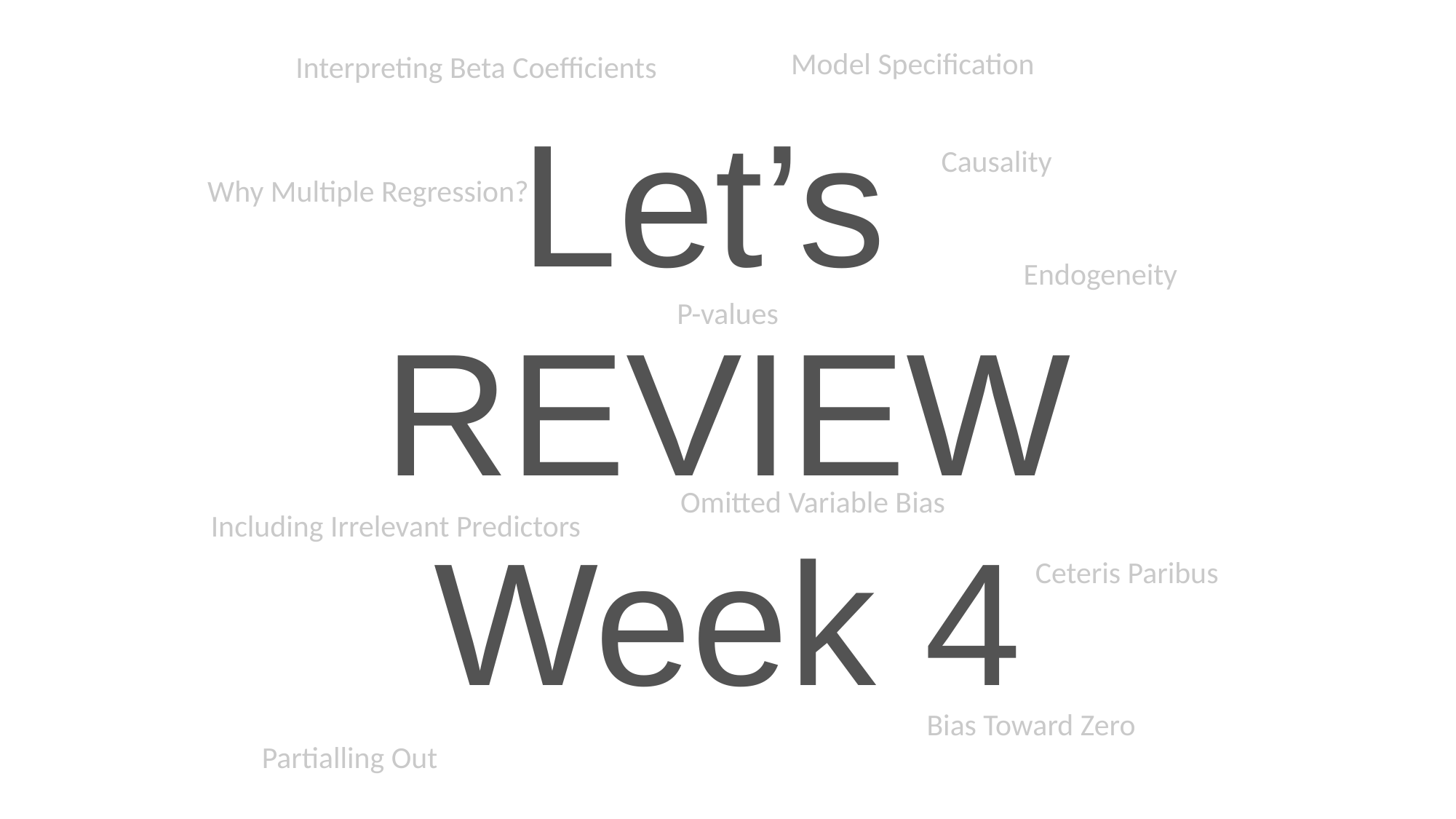

Model Specification
	Interpreting Beta Coefficients
Let’s
REVIEW
Week 4
	Causality
	Why Multiple Regression?
Endogeneity
P-values
Omitted Variable Bias
Including Irrelevant Predictors
Ceteris Paribus
Bias Toward Zero
Partialling Out